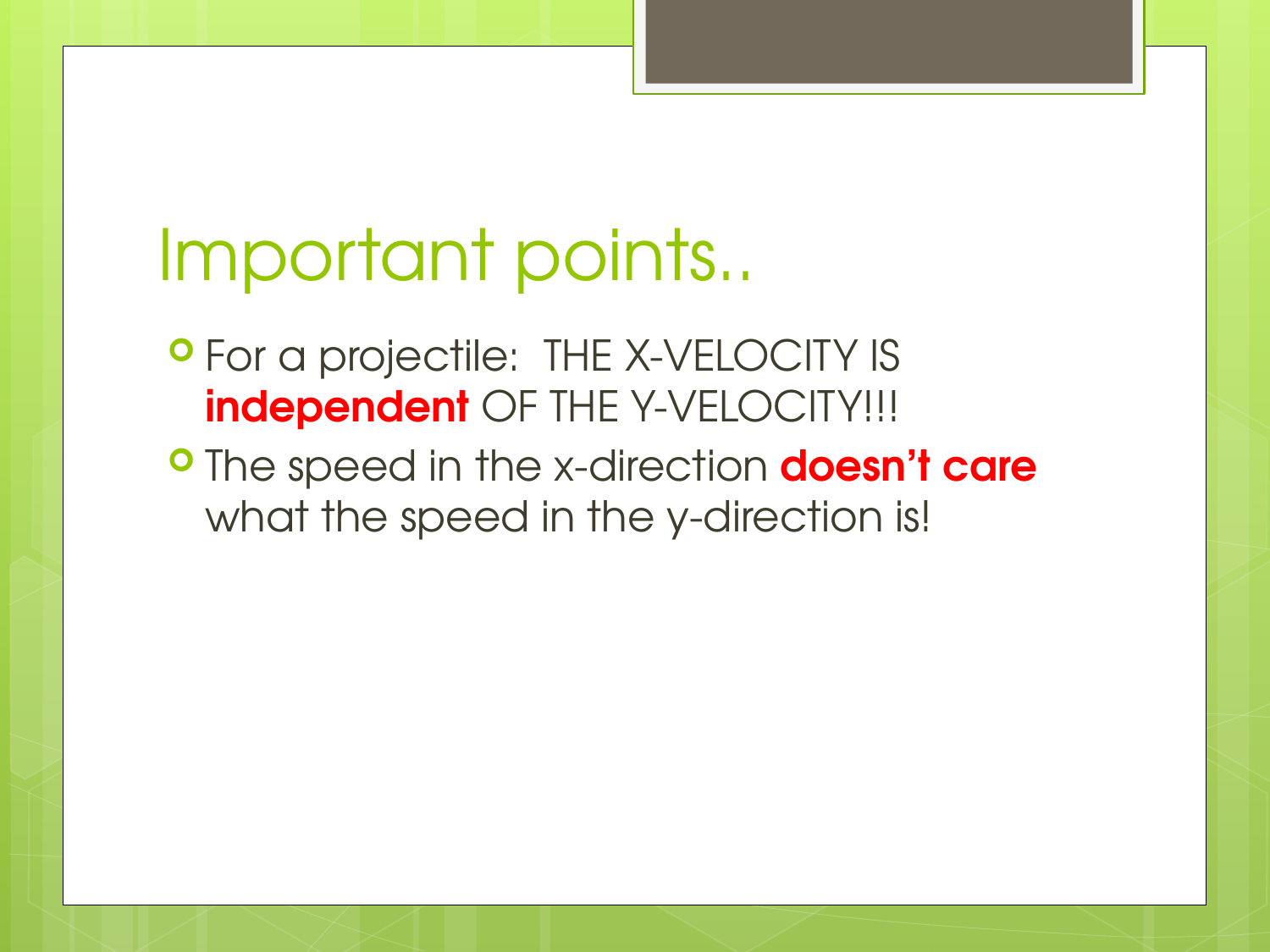

# Important points..
For a projectile:  THE X-VELOCITY IS independent OF THE Y-VELOCITY!!!
The speed in the x-direction doesn’t care what the speed in the y-direction is!